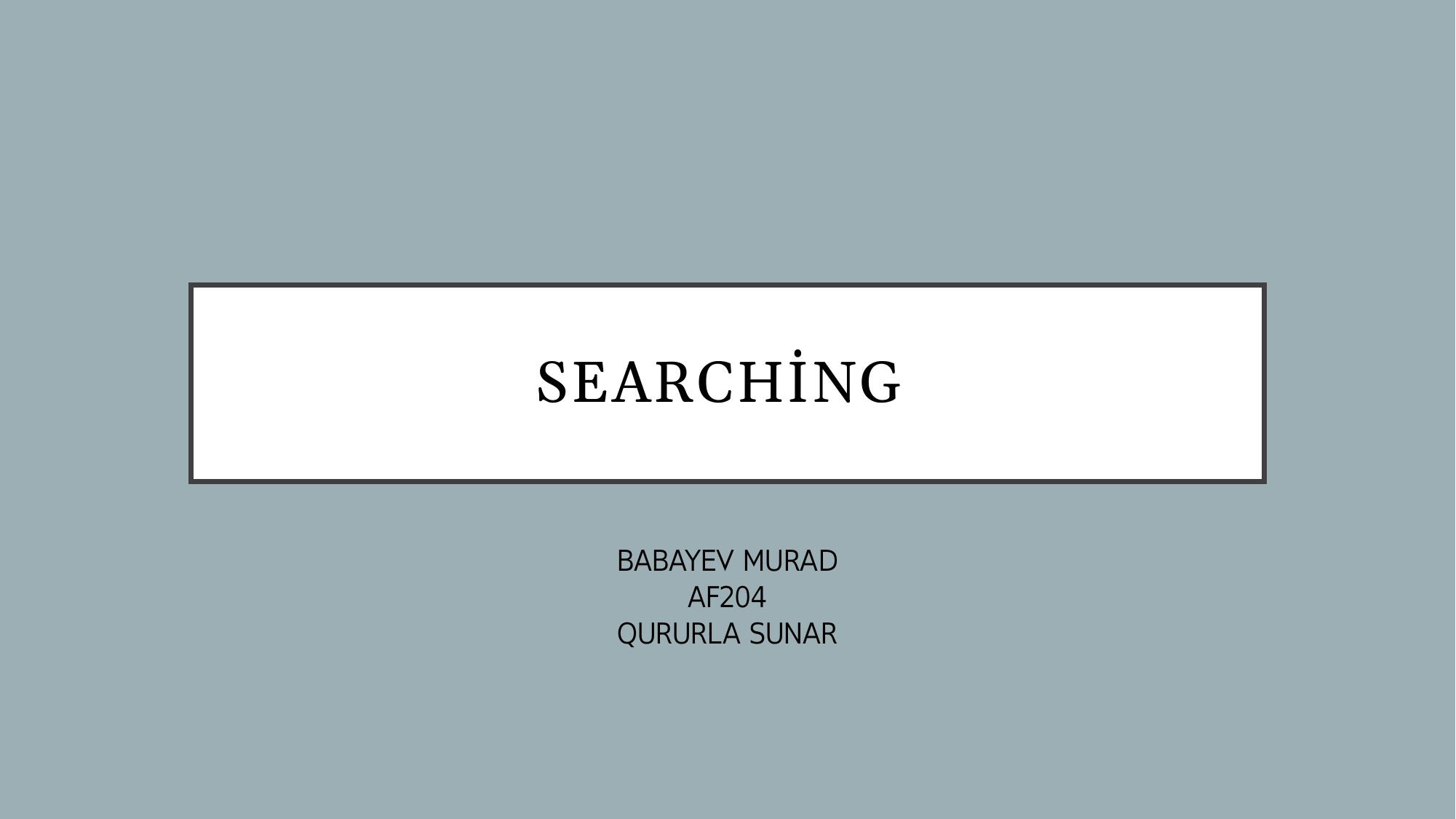

# Searching
BABAYEV MURAD
AF204
QURURLA SUNAR